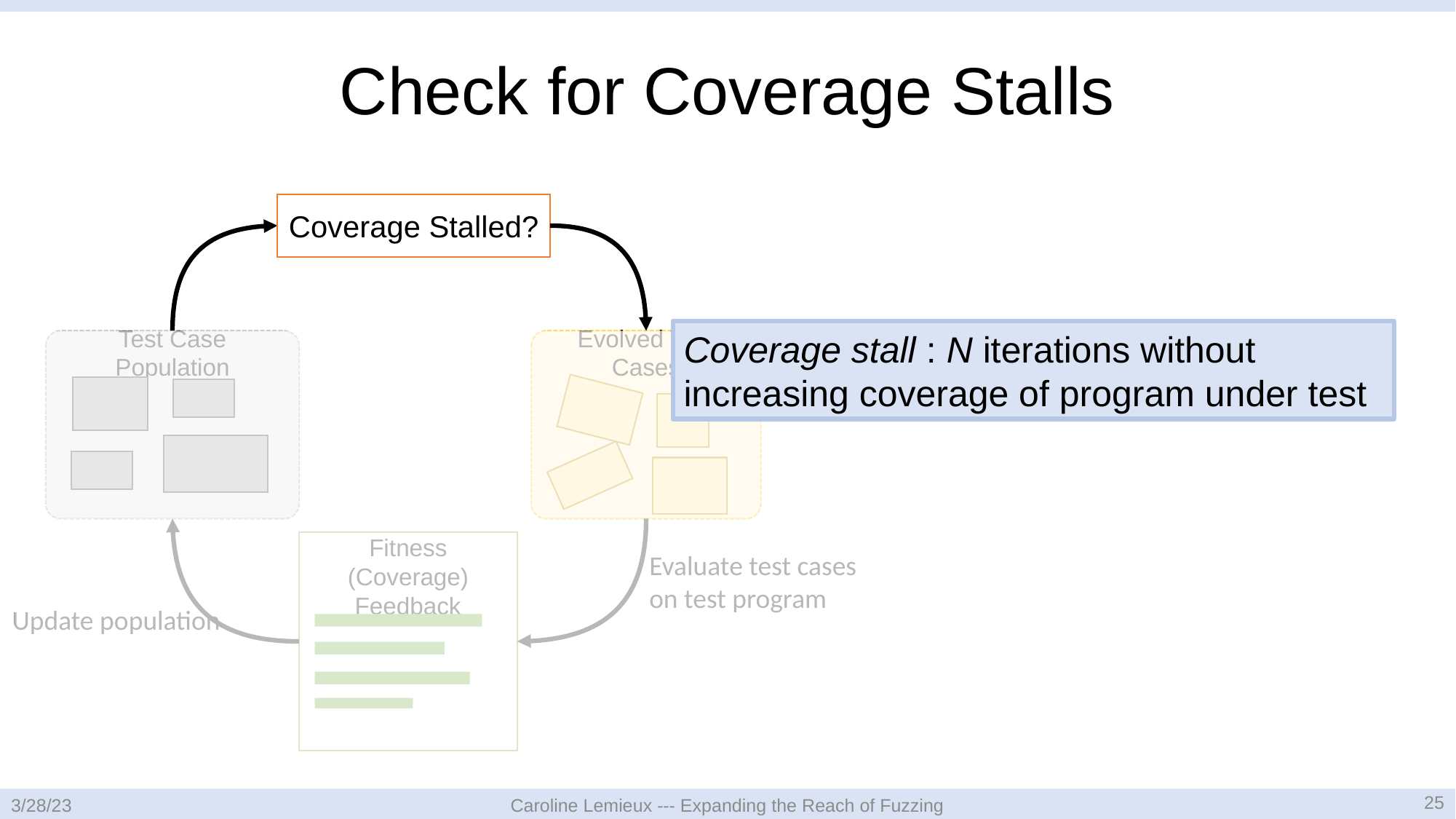

# Check for Coverage Stalls
Coverage Stalled?
Coverage stall : N iterations without increasing coverage of program under test

Test Case Population

Evolved Test Cases

Fitness (Coverage) Feedback

Evaluate test cases on test program
Update population

25
3/28/23
Caroline Lemieux --- Expanding the Reach of Fuzzing